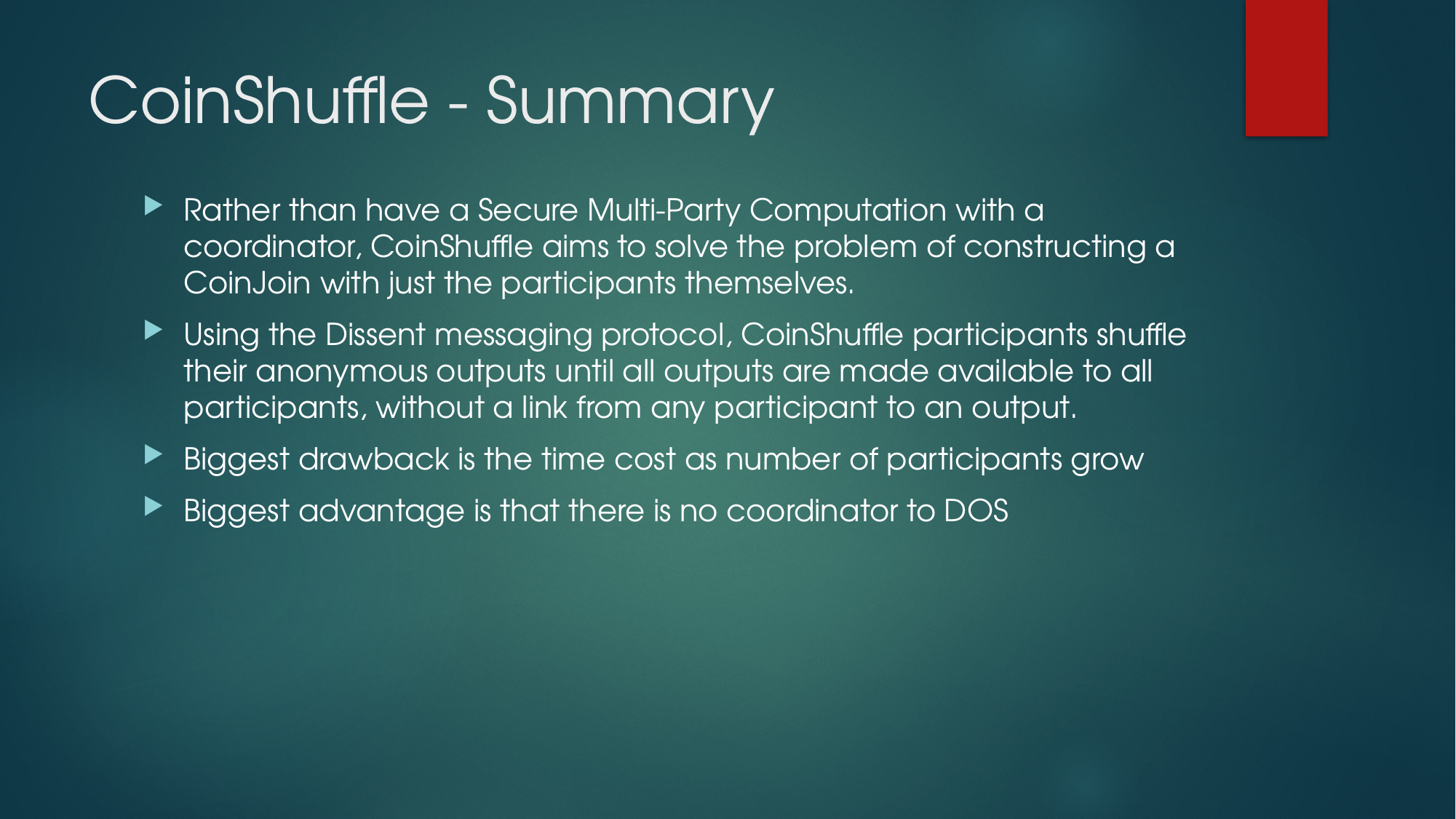

# CoinShuffle - Summary
Rather than have a Secure Multi-Party Computation with a coordinator, CoinShuffle aims to solve the problem of constructing a CoinJoin with just the participants themselves.
Using the Dissent messaging protocol, CoinShuffle participants shuffle their anonymous outputs until all outputs are made available to all participants, without a link from any participant to an output.
Biggest drawback is the time cost as number of participants grow
Biggest advantage is that there is no coordinator to DOS